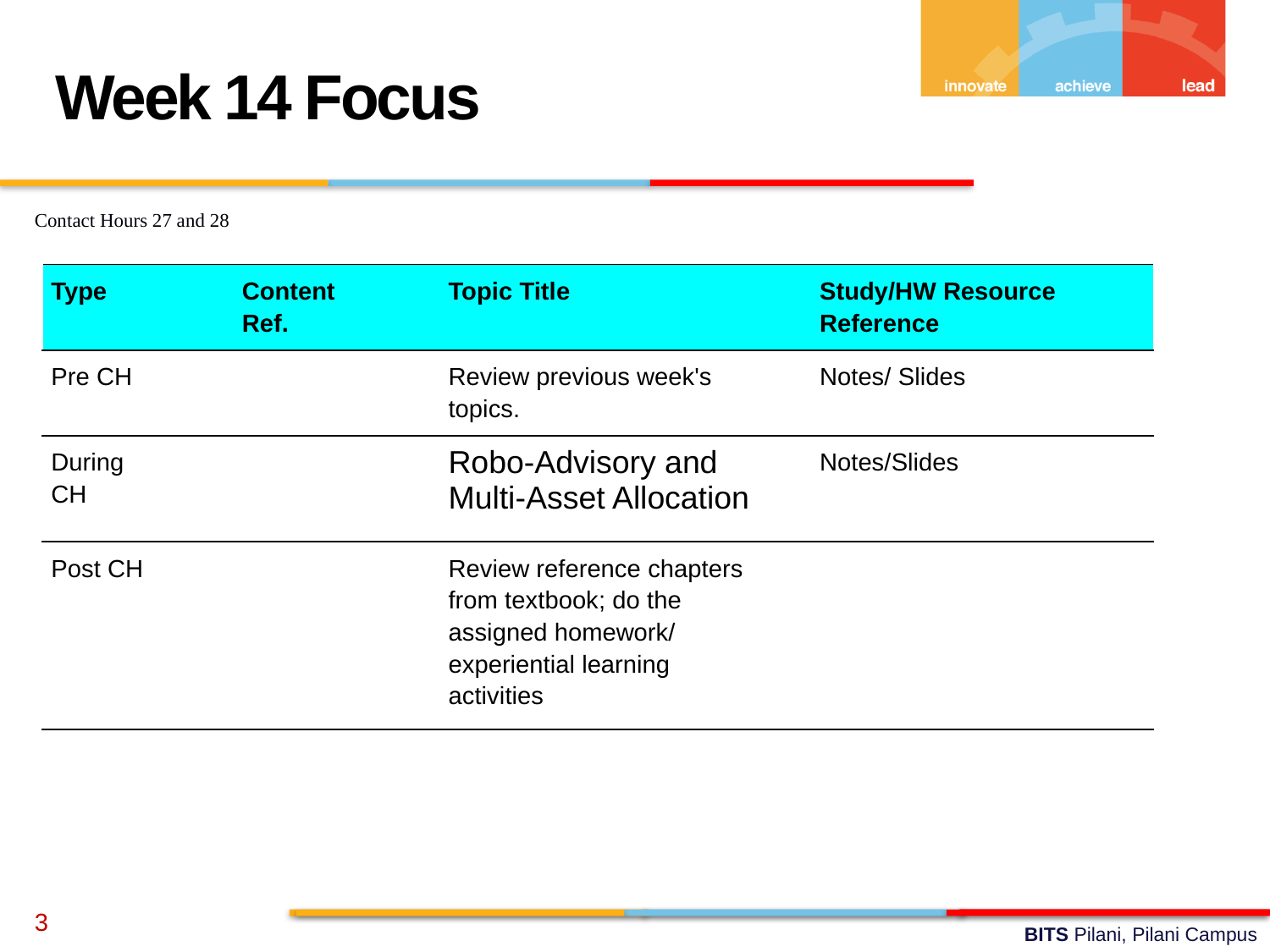

Week 14 Focus
Contact Hours 27 and 28

| Type | Content Ref. | Topic Title | Study/HW Resource Reference |
| --- | --- | --- | --- |
| Pre CH |  | Review previous week's topics. | Notes/ Slides |
| During CH |  | Robo-Advisory and Multi-Asset Allocation | Notes/Slides |
| Post CH |  | Review reference chapters from textbook; do the assigned homework/ experiential learning activities |  |
3